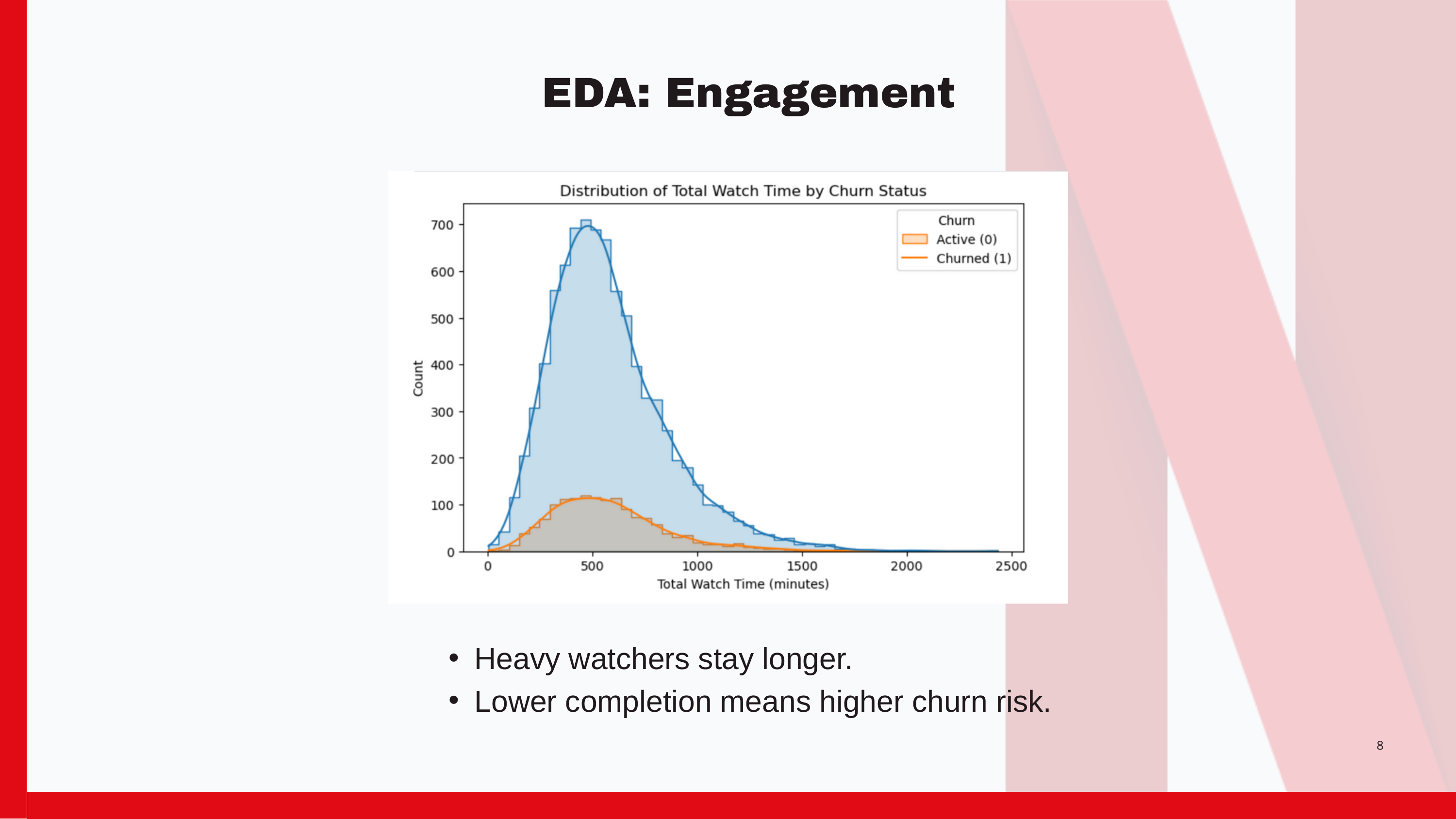

EDA: Engagement

Heavy watchers stay longer.
Lower completion means higher churn risk.
8